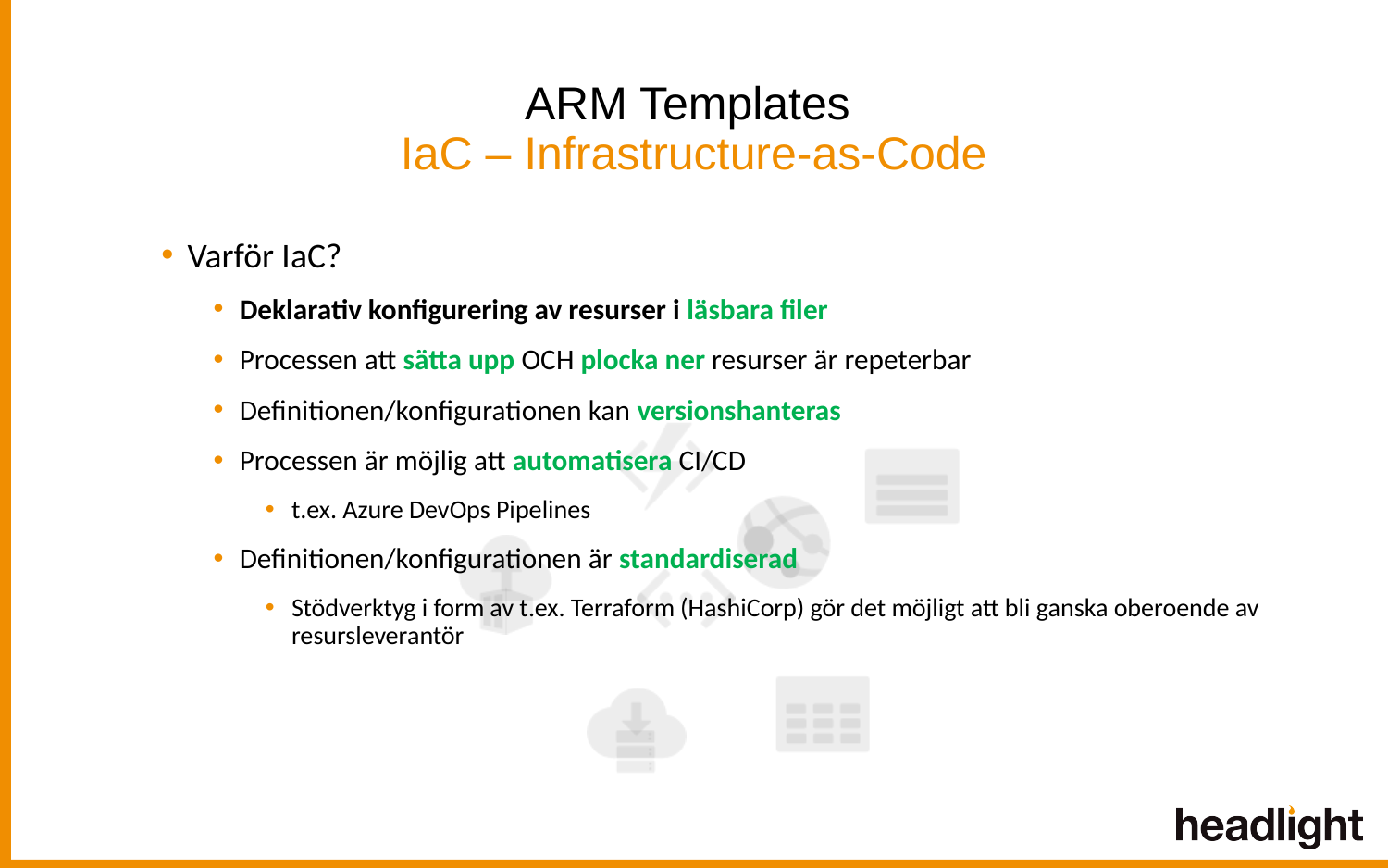

# ARM Templates IaC – Infrastructure-as-Code
Varför IaC?
Deklarativ konfigurering av resurser i läsbara filer
Processen att sätta upp OCH plocka ner resurser är repeterbar
Definitionen/konfigurationen kan versionshanteras
Processen är möjlig att automatisera CI/CD
t.ex. Azure DevOps Pipelines
Definitionen/konfigurationen är standardiserad
Stödverktyg i form av t.ex. Terraform (HashiCorp) gör det möjligt att bli ganska oberoende av resursleverantör